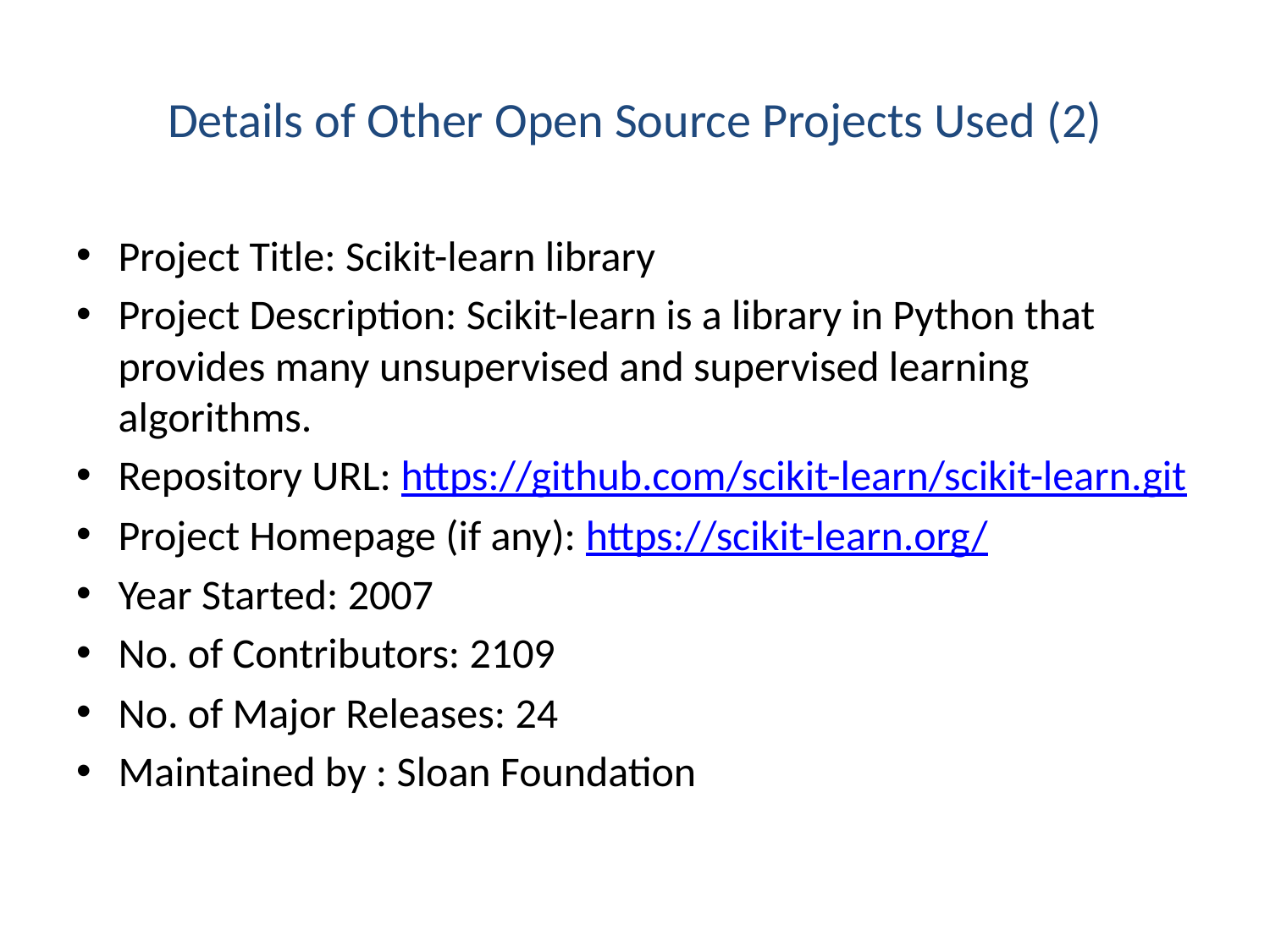

# Details of Other Open Source Projects Used (2)
Project Title: Scikit-learn library
Project Description: Scikit-learn is a library in Python that provides many unsupervised and supervised learning algorithms.
Repository URL: https://github.com/scikit-learn/scikit-learn.git
Project Homepage (if any): https://scikit-learn.org/
Year Started: 2007
No. of Contributors: 2109
No. of Major Releases: 24
Maintained by : Sloan Foundation